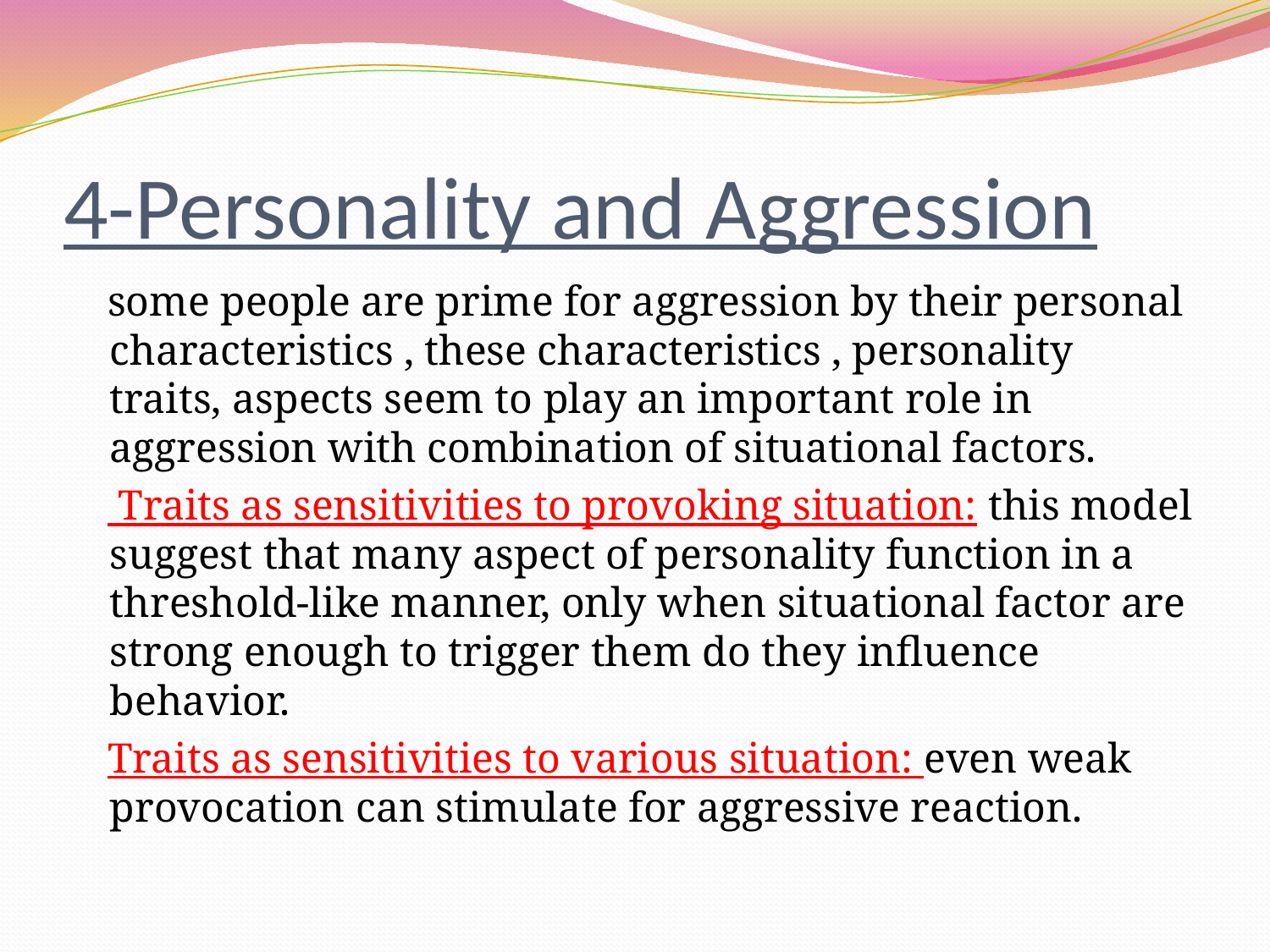

# 4-Personality and Aggression
   some people are prime for aggression by their personal characteristics , these characteristics , personality traits, aspects seem to play an important role in aggression with combination of situational factors.
    Traits as sensitivities to provoking situation: this model suggest that many aspect of personality function in a threshold-like manner, only when situational factor are strong enough to trigger them do they influence behavior.
   Traits as sensitivities to various situation: even weak provocation can stimulate for aggressive reaction.